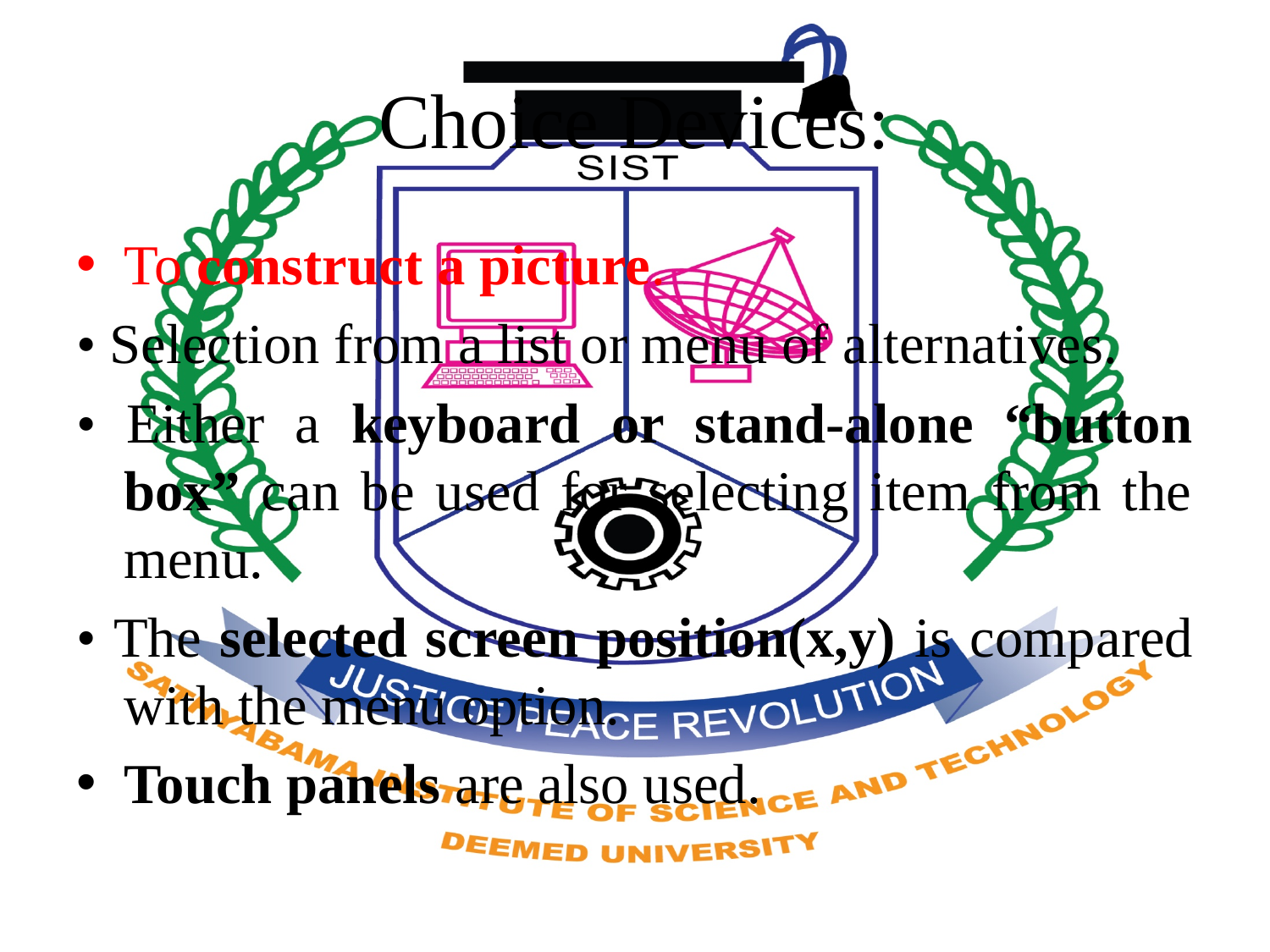

# Choice Devices:
To construct a picture.
• Selection from a list or menu of alternatives.
• Either a keyboard or stand-alone “button box” can be used for selecting item from the menu.
• The selected screen position(x,y) is compared with the menu option.
Touch panels are also used.